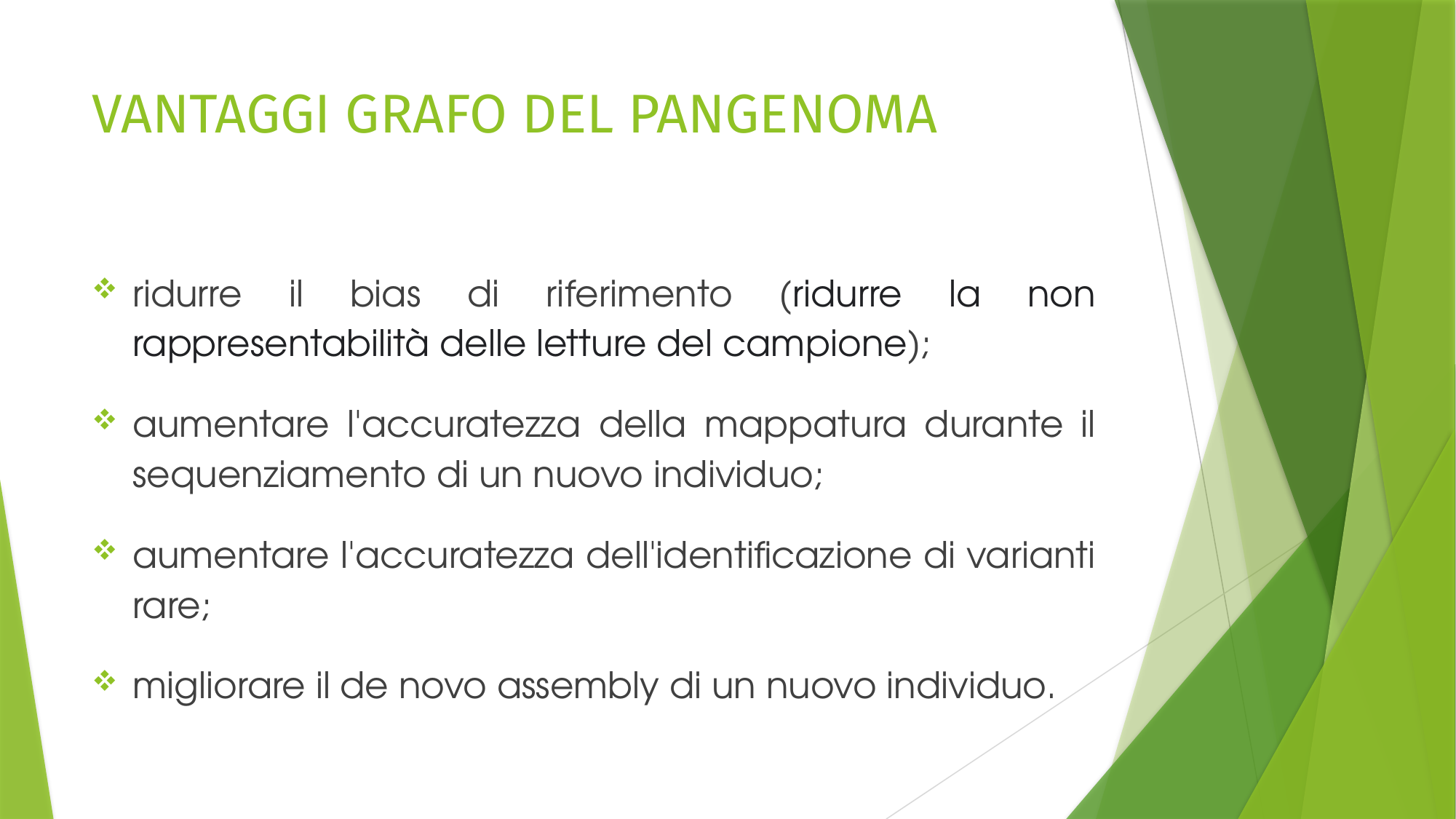

# VANTAGGI GRAFO DEL PANGENOMA
ridurre il bias di riferimento (ridurre la non rappresentabilità delle letture del campione);
aumentare l'accuratezza della mappatura durante il sequenziamento di un nuovo individuo;
aumentare l'accuratezza dell'identificazione di varianti rare;
migliorare il de novo assembly di un nuovo individuo.